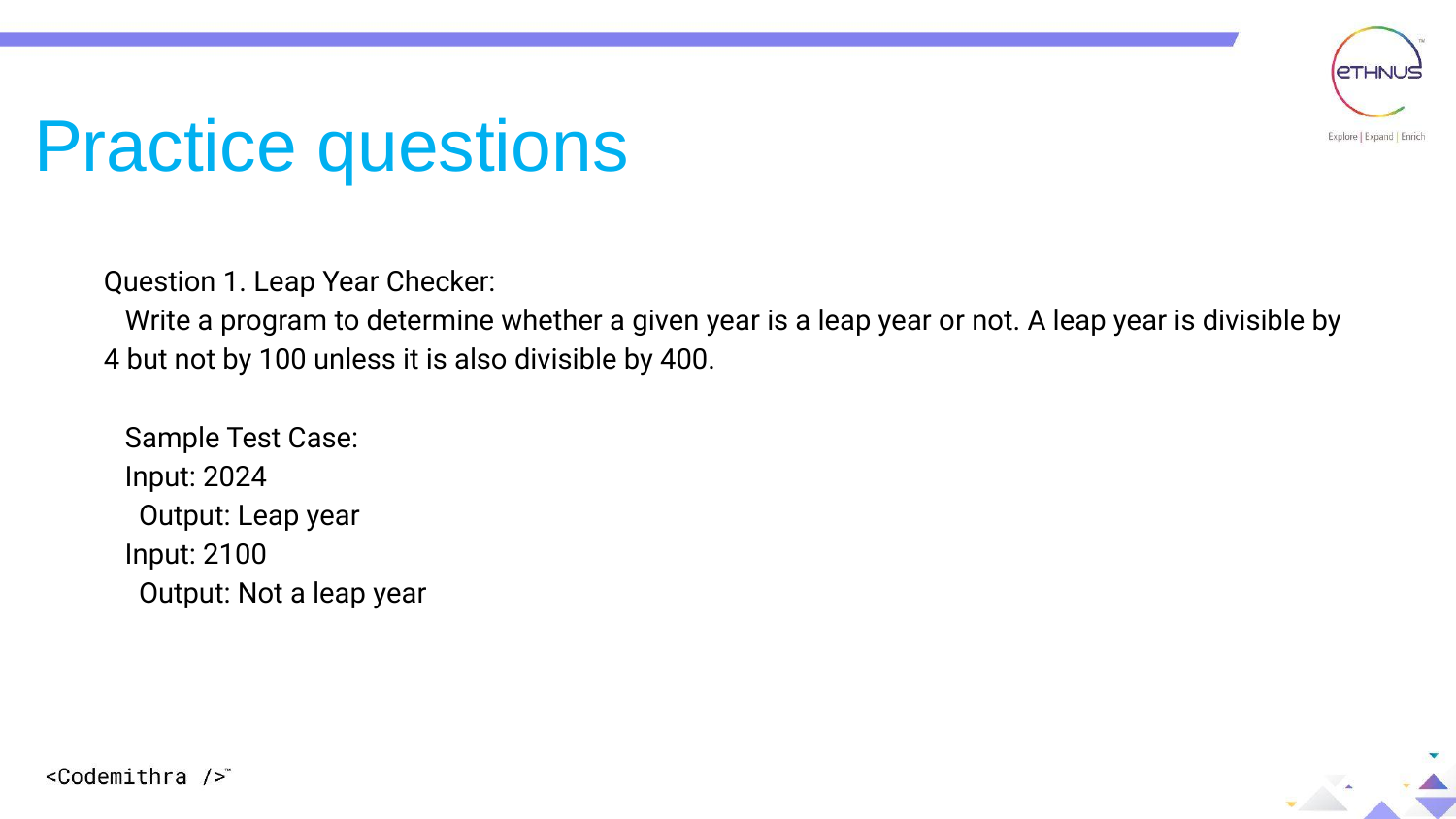

Practice questions

Question 1. Leap Year Checker:
   Write a program to determine whether a given year is a leap year or not. A leap year is divisible by 4 but not by 100 unless it is also divisible by 400.

   Sample Test Case:
   Input: 2024
     Output: Leap year
   Input: 2100
     Output: Not a leap year